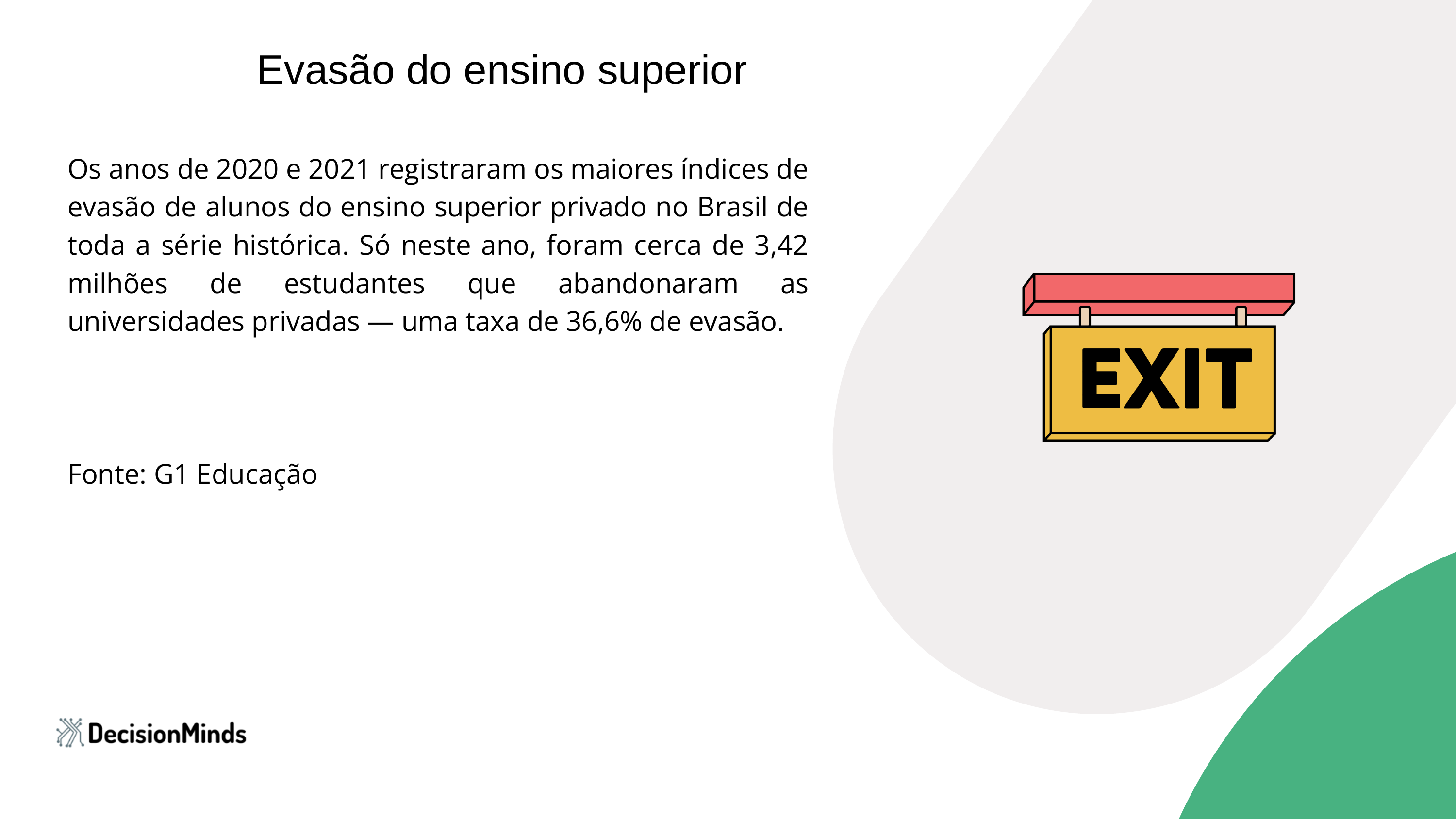

Evasão do ensino superior
Os anos de 2020 e 2021 registraram os maiores índices de evasão de alunos do ensino superior privado no Brasil de toda a série histórica. Só neste ano, foram cerca de 3,42 milhões de estudantes que abandonaram as universidades privadas — uma taxa de 36,6% de evasão.

Fonte: G1 Educação